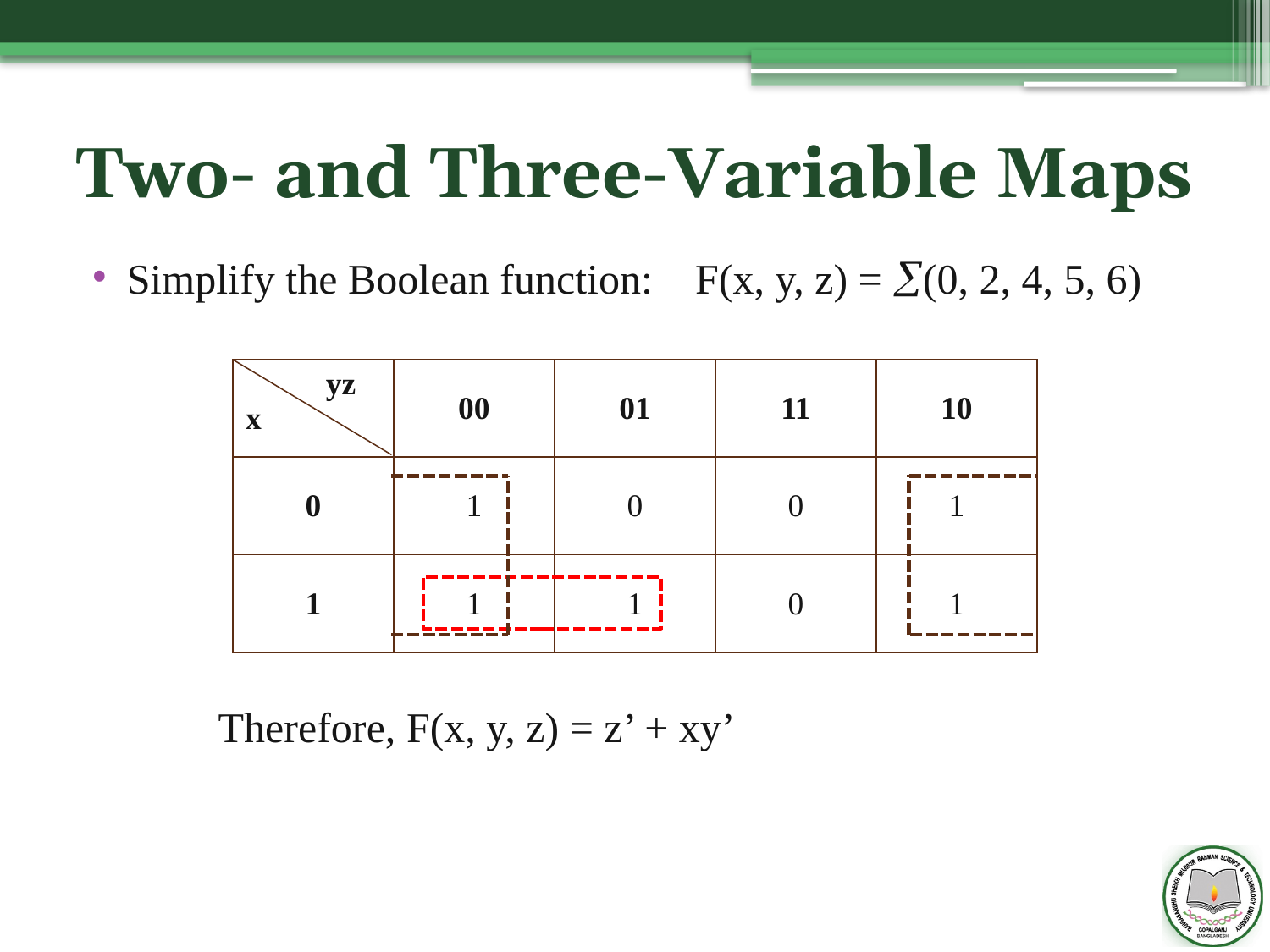

# Two- and Three-Variable Maps
Simplify the Boolean function:    F(x, y, z) = ∑(0, 2, 4, 5, 6)

	Therefore, F(x, y, z) = z’ + xy’
| yz x | 00 | 01 | 11 | 10 |
| --- | --- | --- | --- | --- |
| 0 | 1 | 0 | 0 | 1 |
| 1 | 1 | 1 | 0 | 1 |